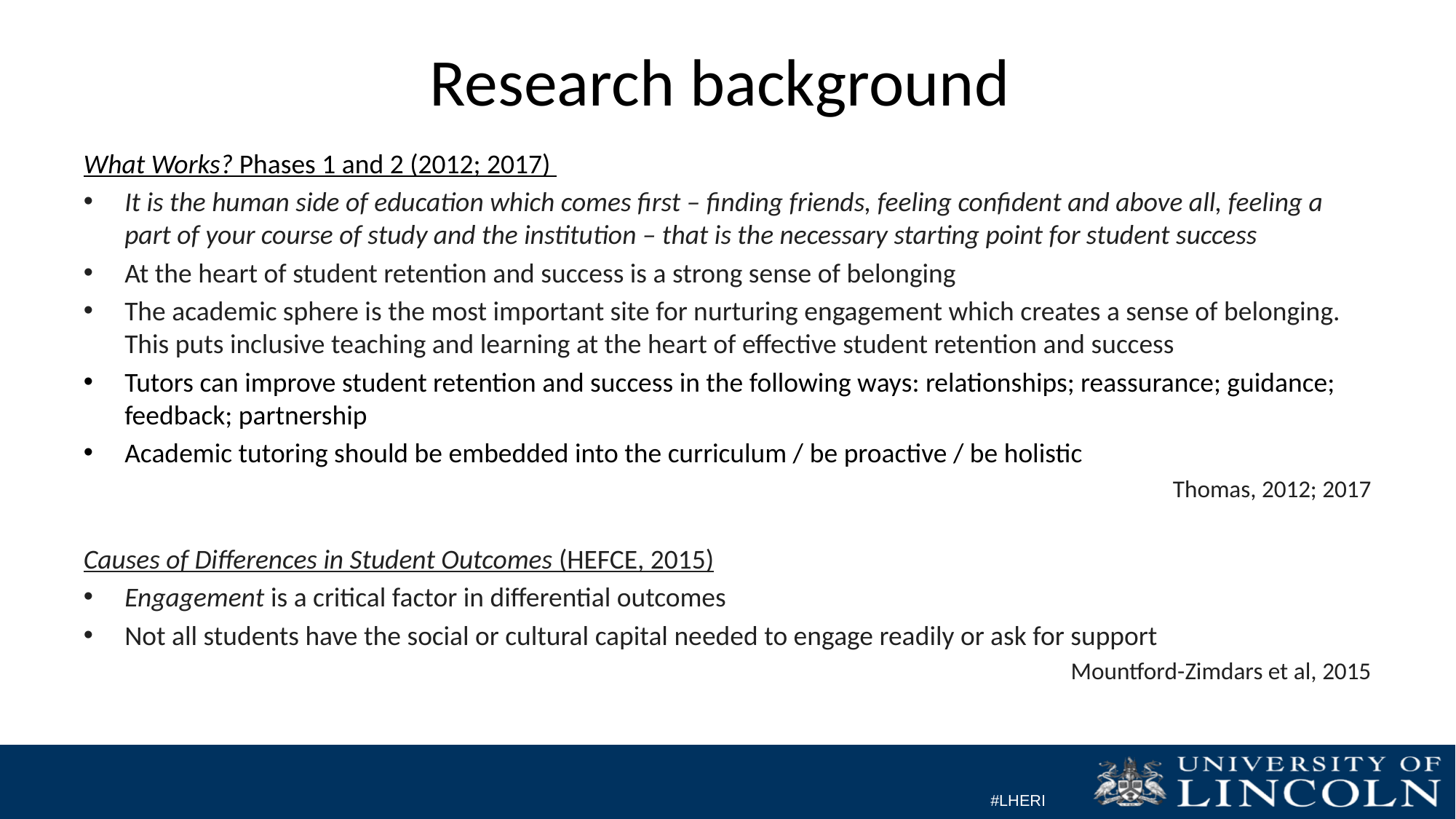

# Research background
What Works? Phases 1 and 2 (2012; 2017)
It is the human side of education which comes first – finding friends, feeling confident and above all, feeling a part of your course of study and the institution – that is the necessary starting point for student success
At the heart of student retention and success is a strong sense of belonging
The academic sphere is the most important site for nurturing engagement which creates a sense of belonging. This puts inclusive teaching and learning at the heart of effective student retention and success
Tutors can improve student retention and success in the following ways: relationships; reassurance; guidance; feedback; partnership
Academic tutoring should be embedded into the curriculum / be proactive / be holistic
Thomas, 2012; 2017

Causes of Differences in Student Outcomes (HEFCE, 2015)
Engagement is a critical factor in differential outcomes
Not all students have the social or cultural capital needed to engage readily or ask for support
Mountford-Zimdars et al, 2015